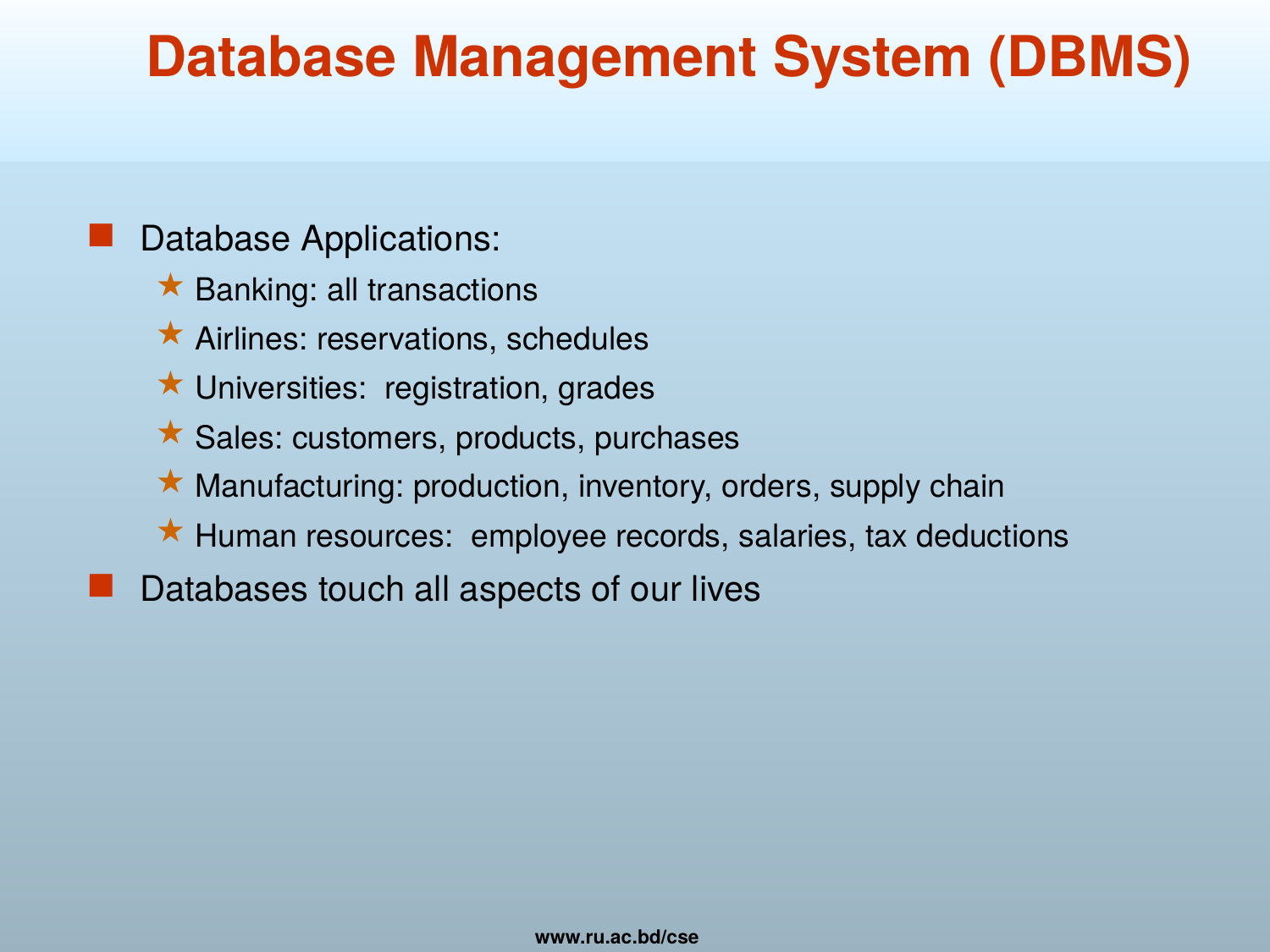

# Database Management System (DBMS)

Database Applications:
Banking: all transactions
Airlines: reservations, schedules
Universities:  registration, grades
Sales: customers, products, purchases
Manufacturing: production, inventory, orders, supply chain
Human resources:  employee records, salaries, tax deductions
Databases touch all aspects of our lives